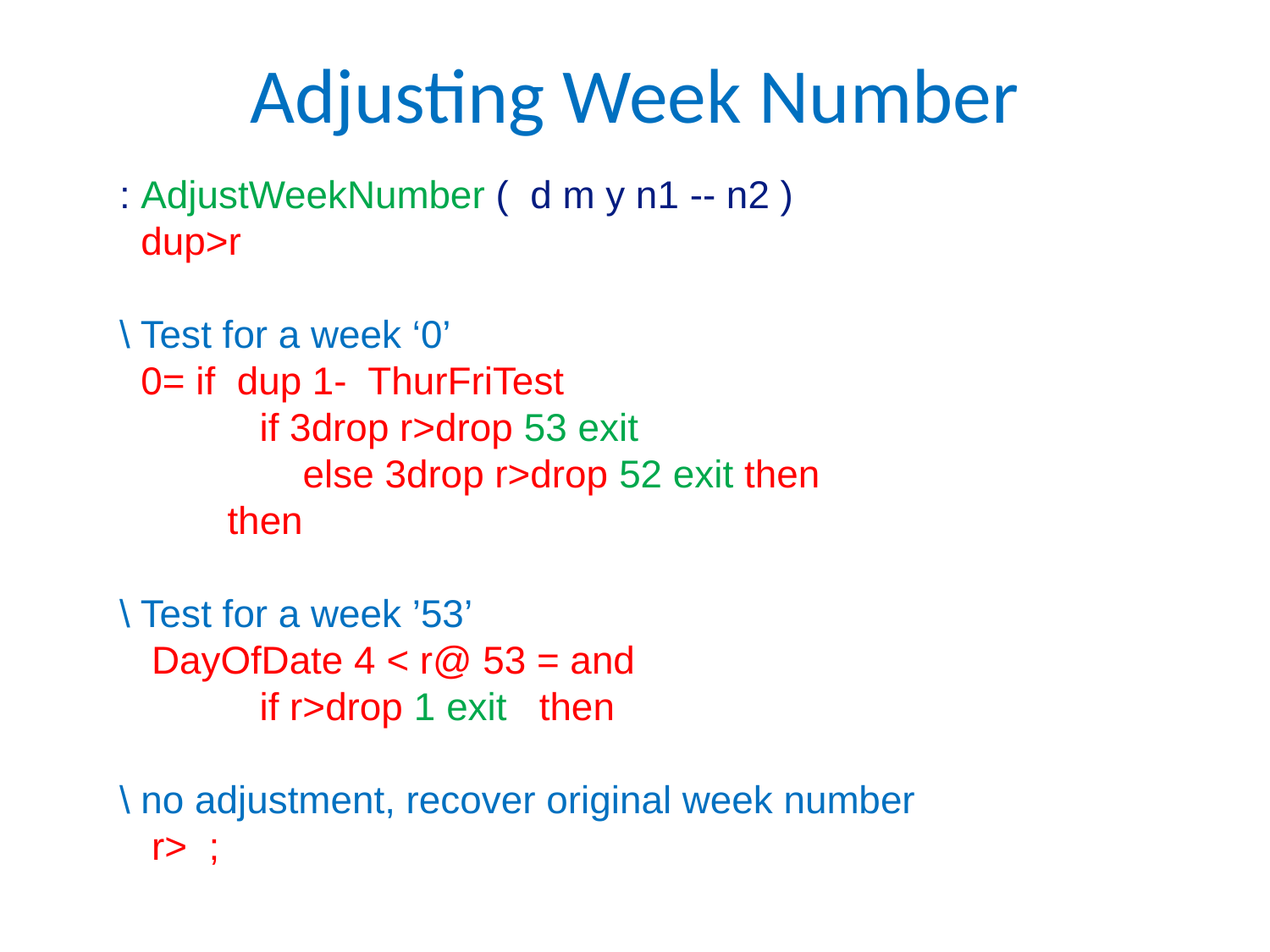

Adjusting Week Number
: AdjustWeekNumber (  d m y n1 -- n2 )
  dup>r

\ Test for a week ‘0’
  0= if  dup 1-  ThurFriTest
             if 3drop r>drop 53 exit
                 else 3drop r>drop 52 exit then
          then

\ Test for a week ’53’
   DayOfDate 4 < r@ 53 = and
             if r>drop 1 exit   then

\ no adjustment, recover original week number
   r>  ;